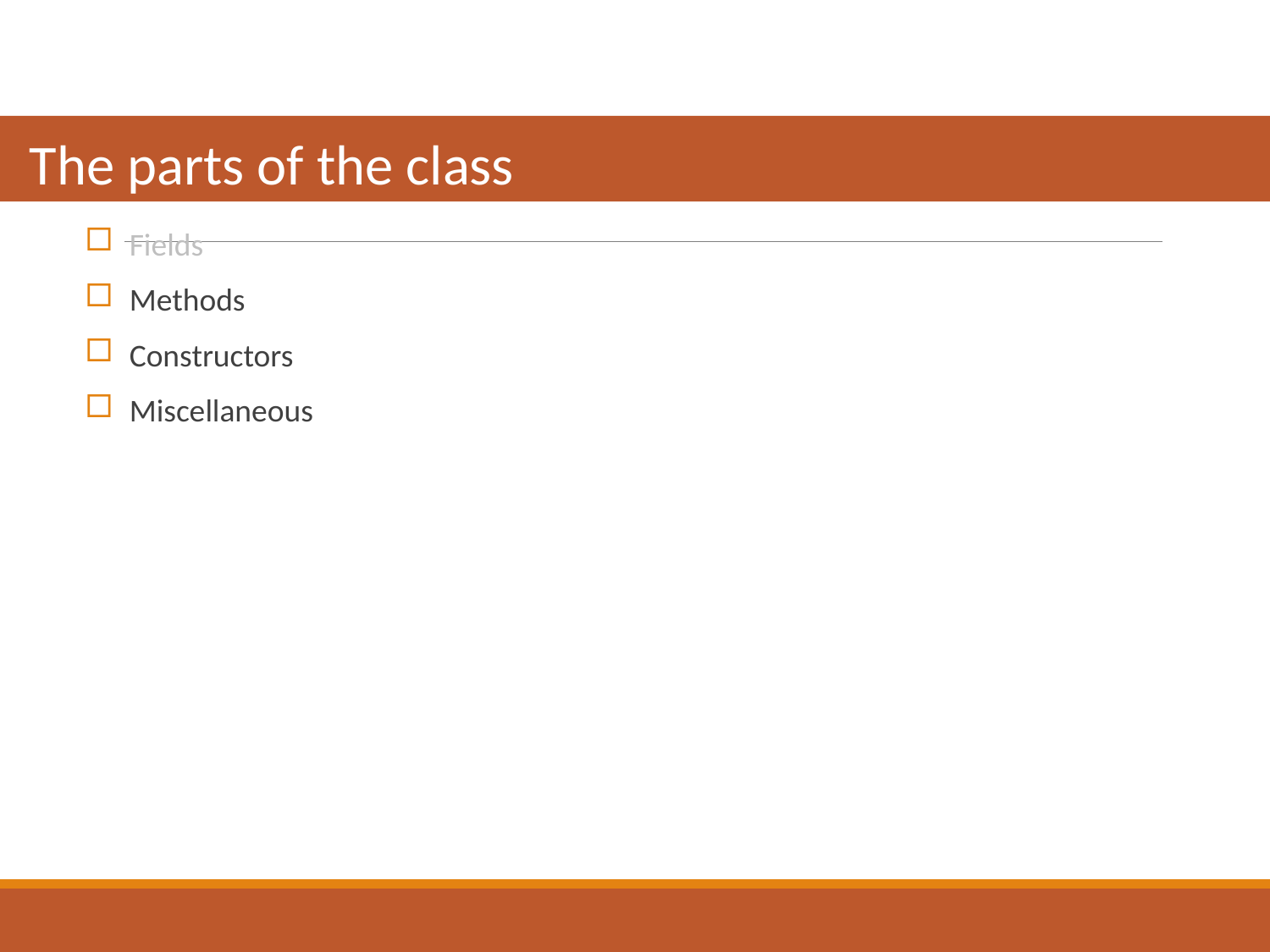

The parts of the class
Fields
Methods
Constructors
Miscellaneous